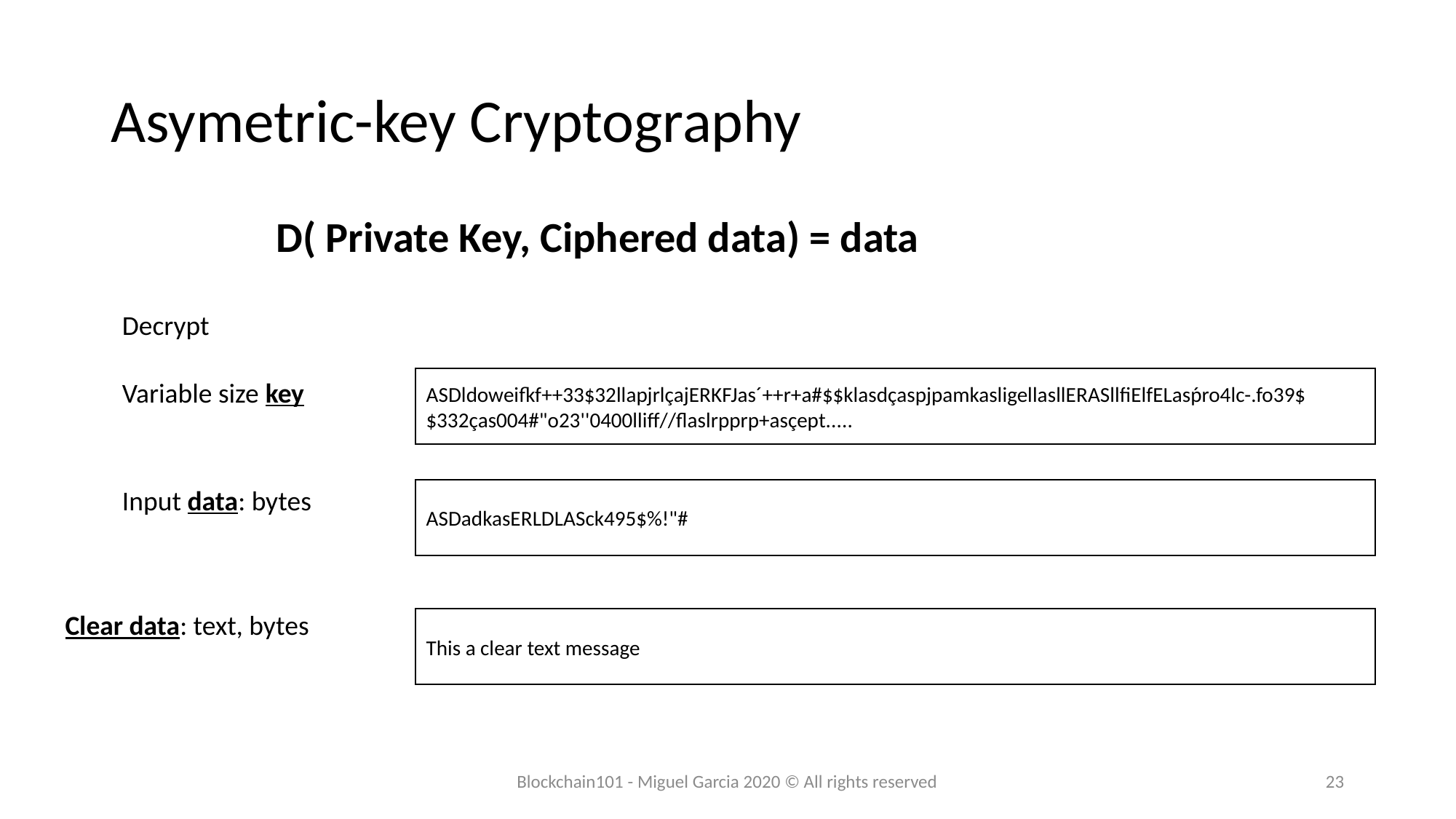

# Asymetric-key Cryptography
D( Private Key, Ciphered data) = data
Decrypt
ASDldoweifkf++33$32llapjrlçajERKFJas´++r+a#$$klasdçaspjpamkasligellasllERASllfiElfELasṕro4lc-.fo39$$332ças004#"o23''0400lliff//flaslrpprp+asçept.....
Variable size key
Input data: bytes
ASDadkasERLDLASck495$%!"#
Clear data: text, bytes
This a clear text message
Blockchain101 - Miguel Garcia 2020 © All rights reserved
23